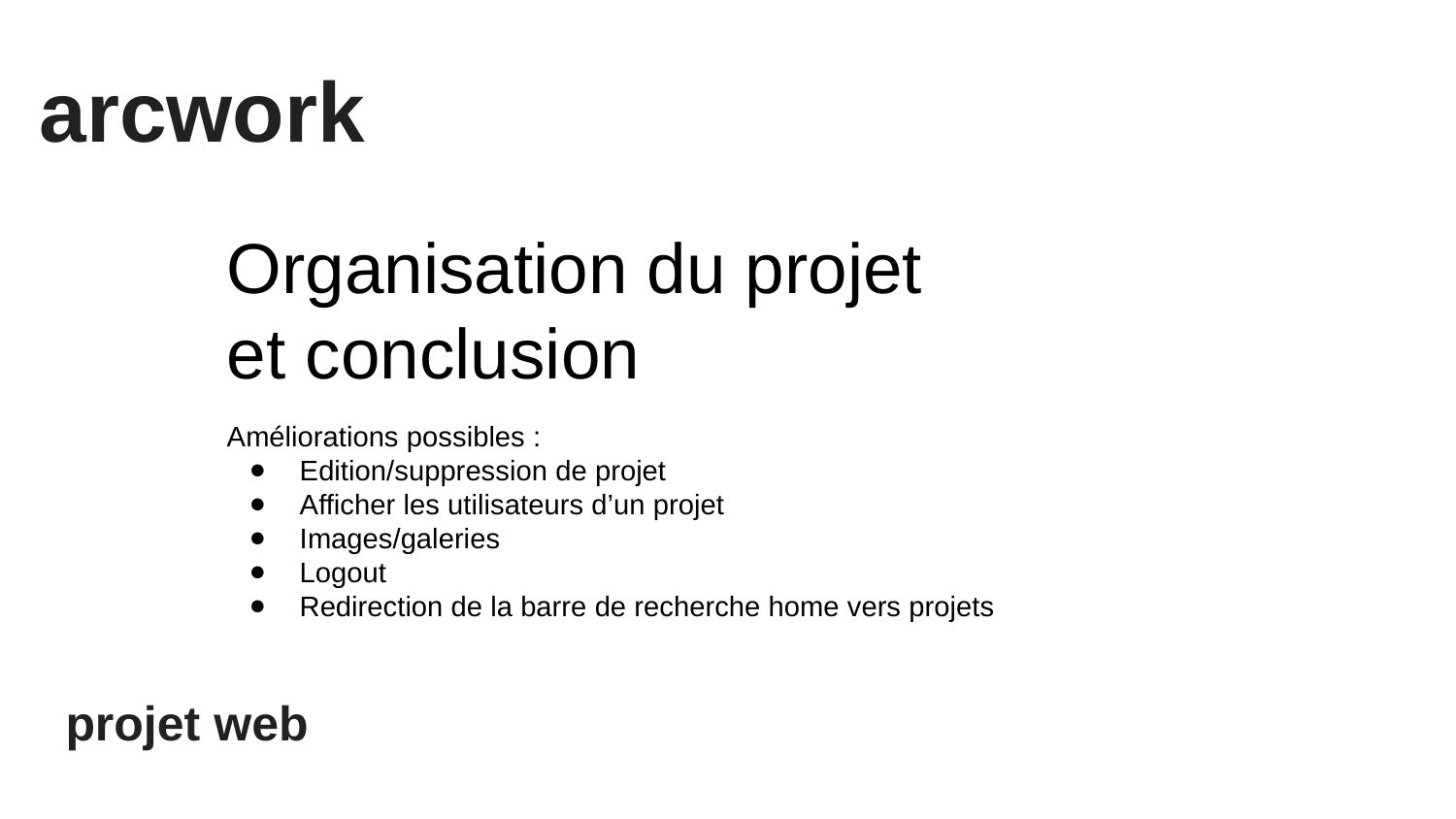

arcwork
Organisation du projet
et conclusion
Améliorations possibles :
Edition/suppression de projet
Afficher les utilisateurs d’un projet
Images/galeries
Logout
Redirection de la barre de recherche home vers projets

projet web